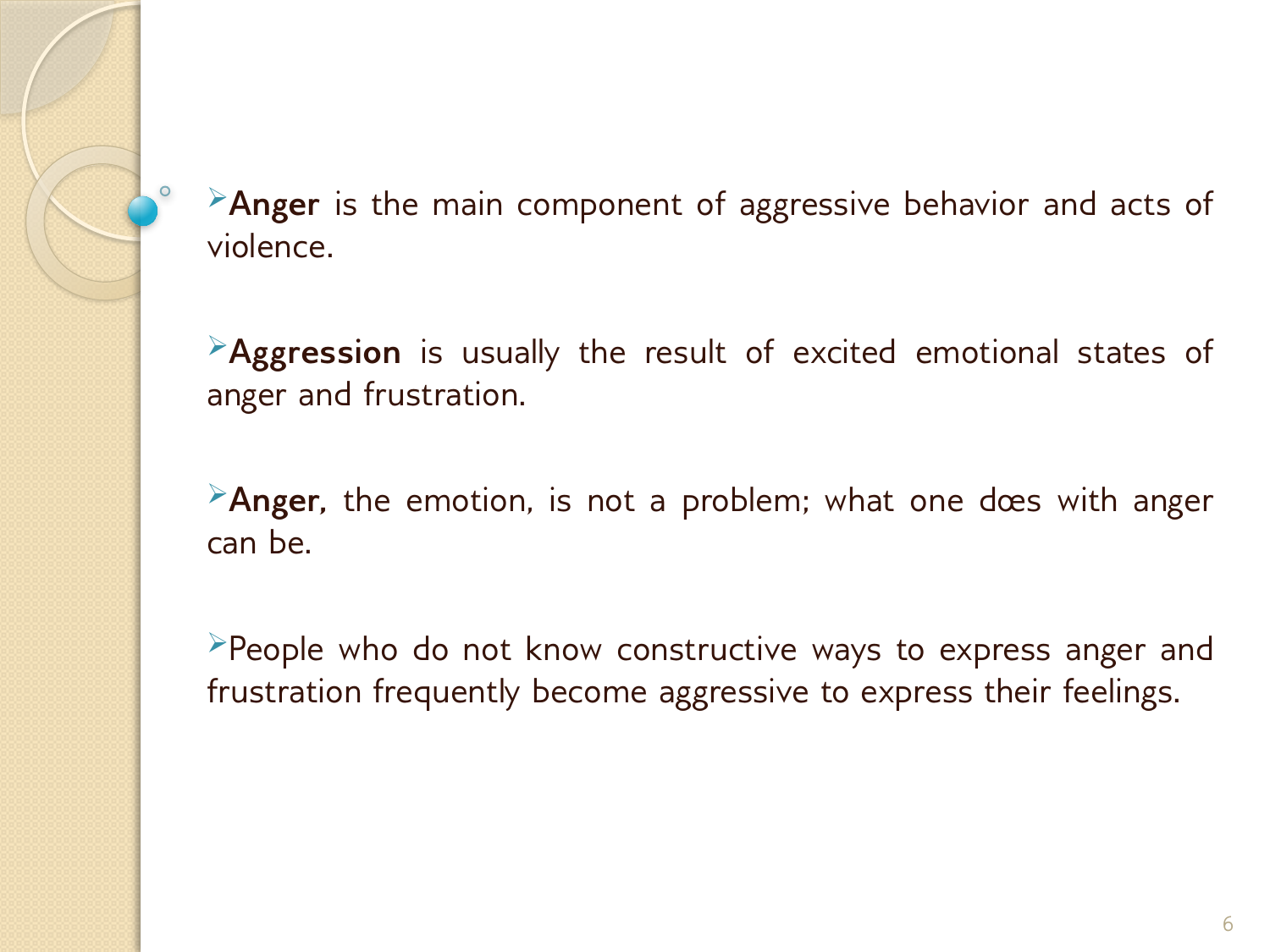

Anger is the main component of aggressive behavior and acts of violence.

Aggression is usually the result of excited emotional states of anger and frustration.

Anger, the emotion, is not a problem; what one does with anger can be.

People who do not know constructive ways to express anger and frustration frequently become aggressive to express their feelings.
6